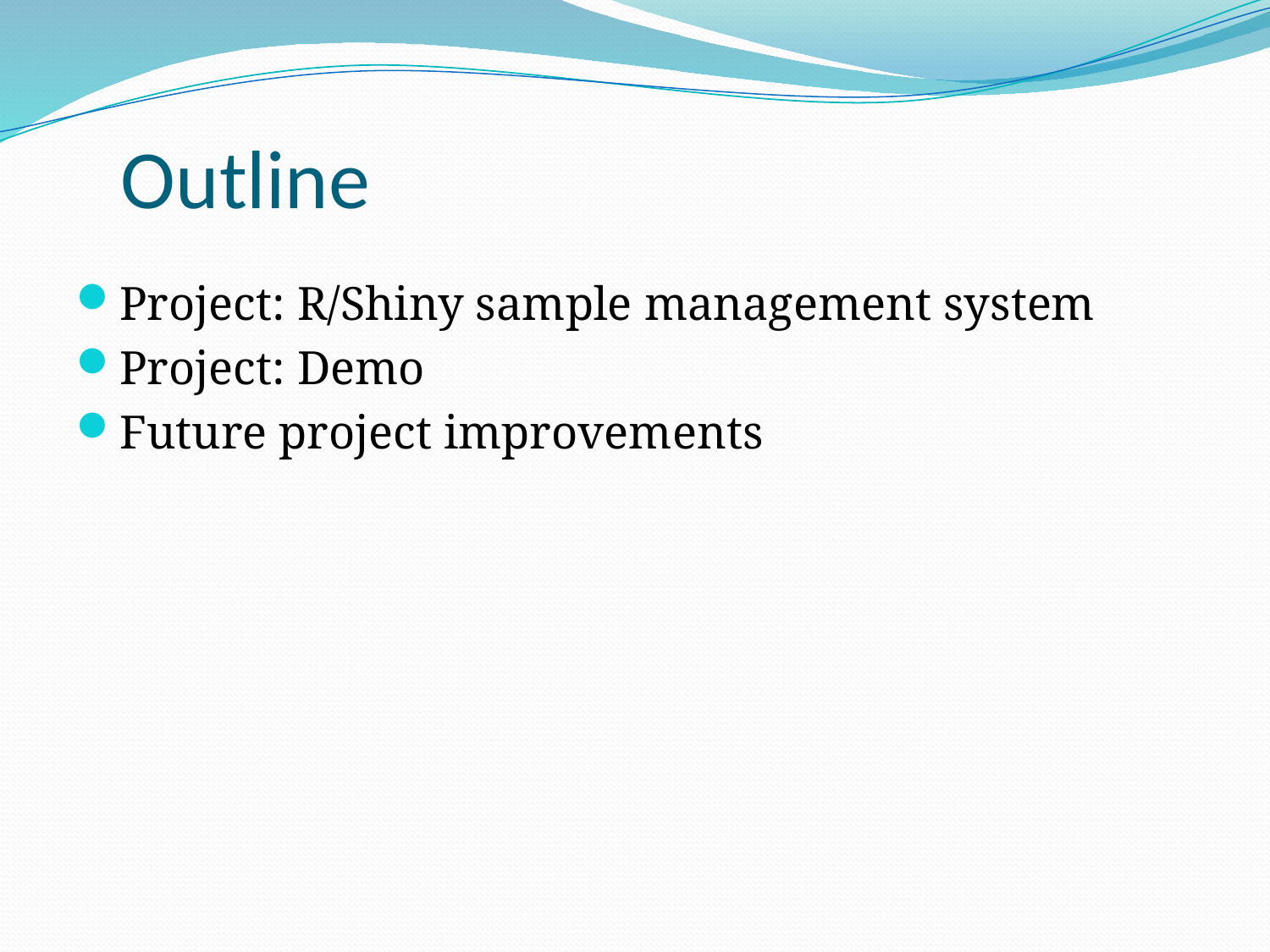

# Outline
Project: R/Shiny sample management system
Project: Demo
Future project improvements